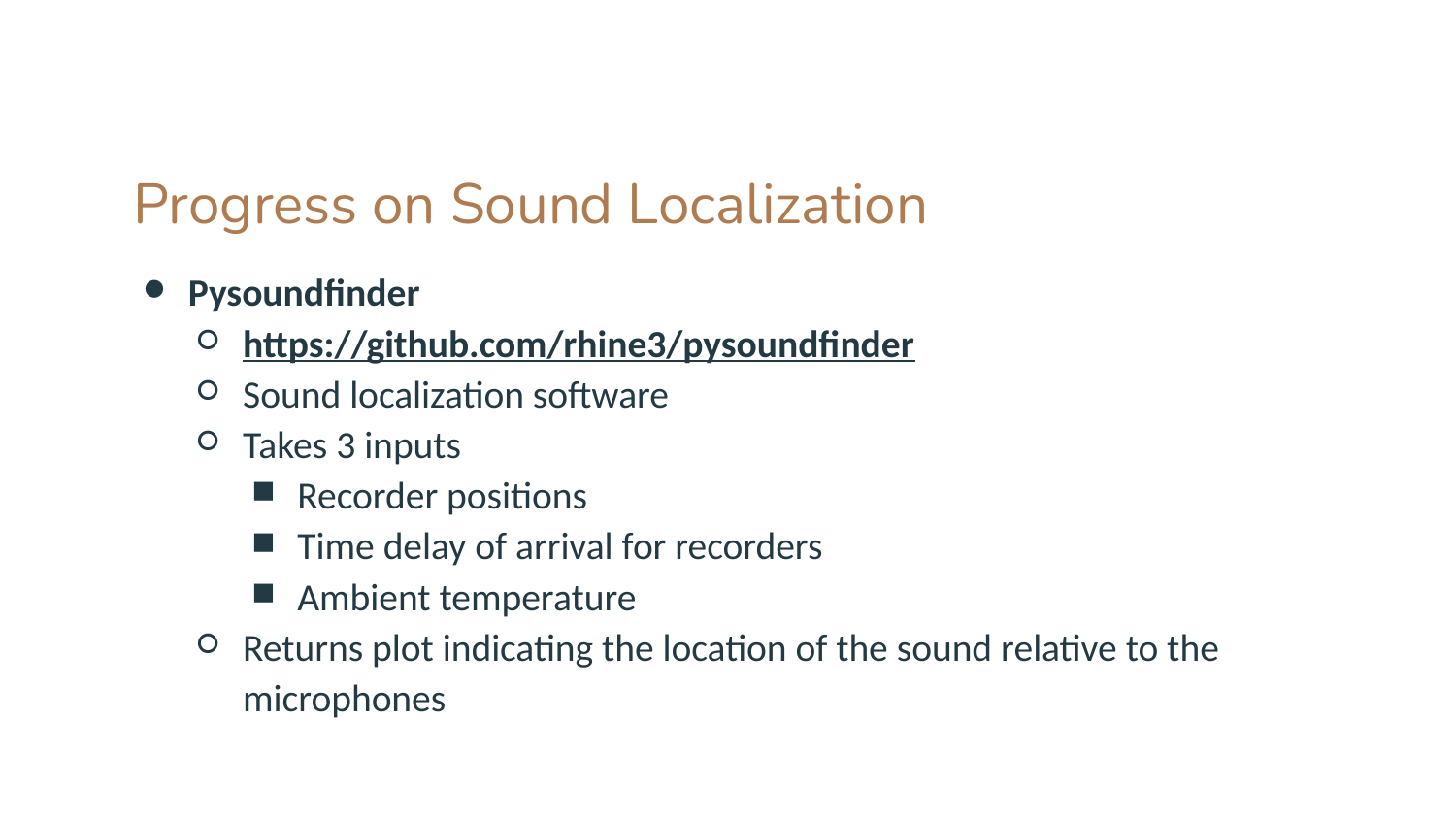

# Progress on Sound Localization
Pysoundfinder
https://github.com/rhine3/pysoundfinder
Sound localization software
Takes 3 inputs
Recorder positions
Time delay of arrival for recorders
Ambient temperature
Returns plot indicating the location of the sound relative to the microphones